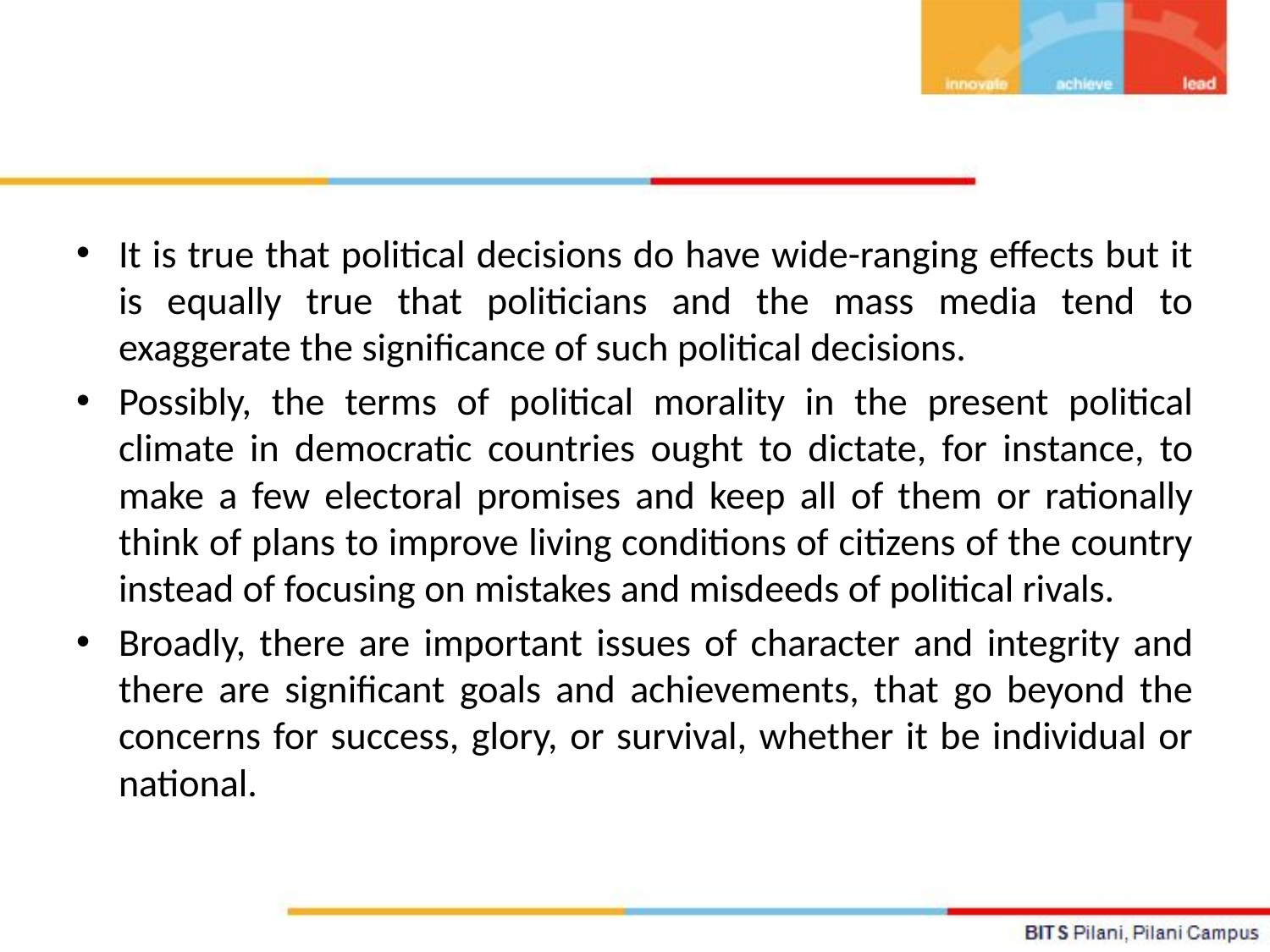

It is true that political decisions do have wide-ranging effects but it is equally true that politicians and the mass media tend to exaggerate the significance of such political decisions.
Possibly, the terms of political morality in the present political climate in democratic countries ought to dictate, for instance, to make a few electoral promises and keep all of them or rationally think of plans to improve living conditions of citizens of the country instead of focusing on mistakes and misdeeds of political rivals.
Broadly, there are important issues of character and integrity and there are significant goals and achievements, that go beyond the concerns for success, glory, or survival, whether it be individual or national.